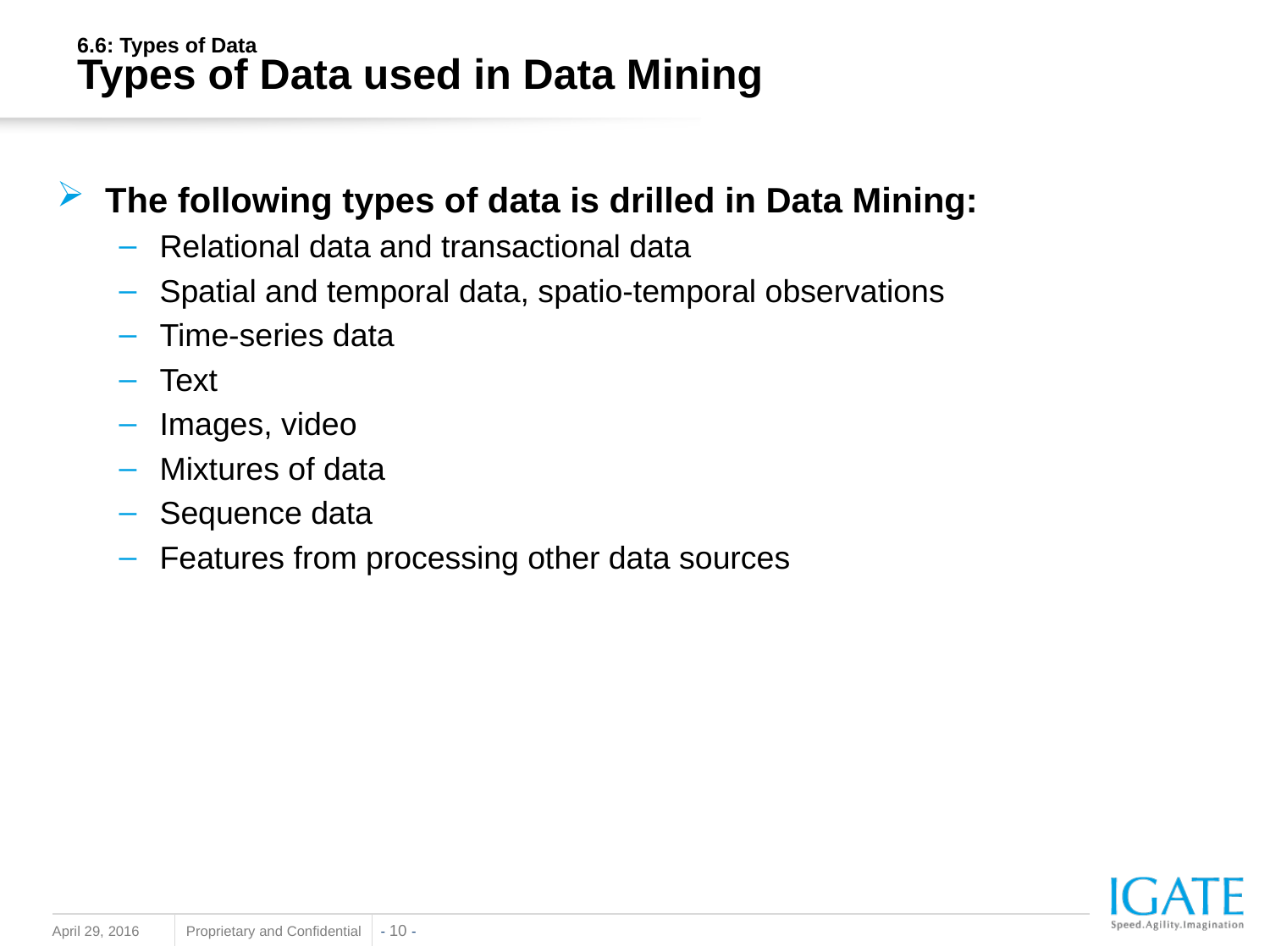

6.6: Types of Data
Types of Data used in Data Mining
The following types of data is drilled in Data Mining:
Relational data and transactional data
Spatial and temporal data, spatio-temporal observations
Time-series data
Text
Images, video
Mixtures of data
Sequence data
Features from processing other data sources